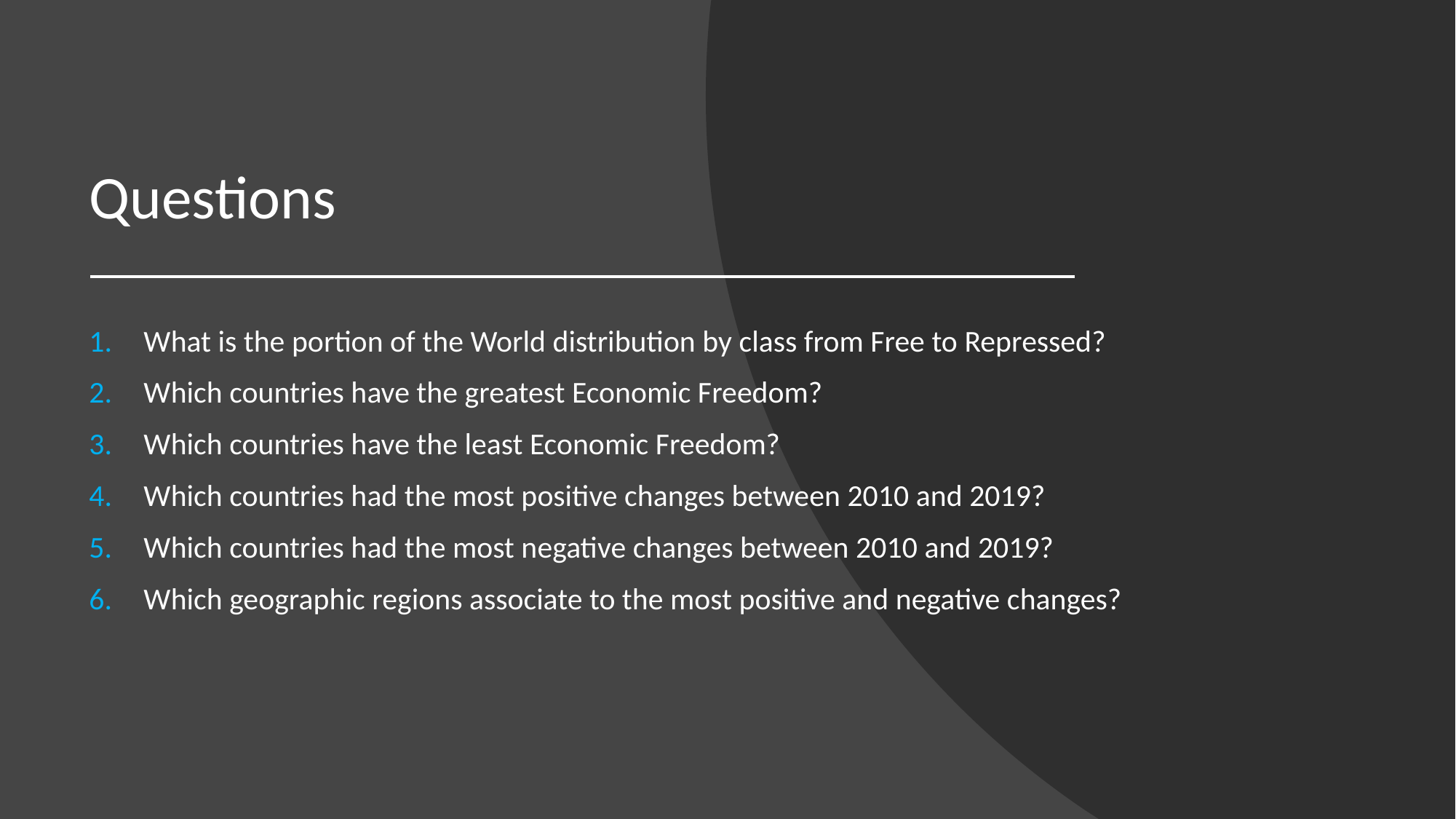

# Questions
What is the portion of the World distribution by class from Free to Repressed?
Which countries have the greatest Economic Freedom?
Which countries have the least Economic Freedom?
Which countries had the most positive changes between 2010 and 2019?
Which countries had the most negative changes between 2010 and 2019?
Which geographic regions associate to the most positive and negative changes?